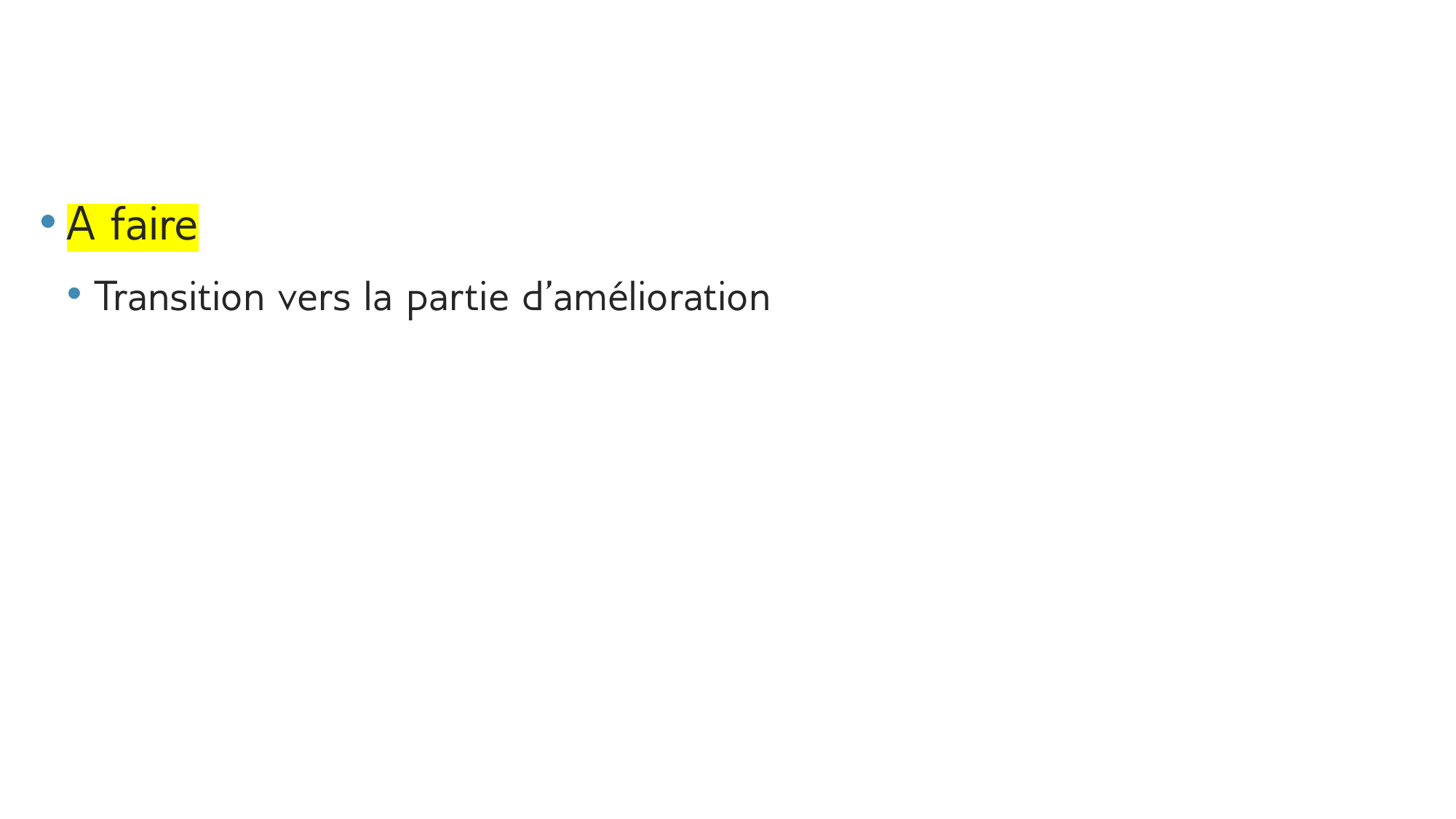

#
A faire
Transition vers la partie d’amélioration